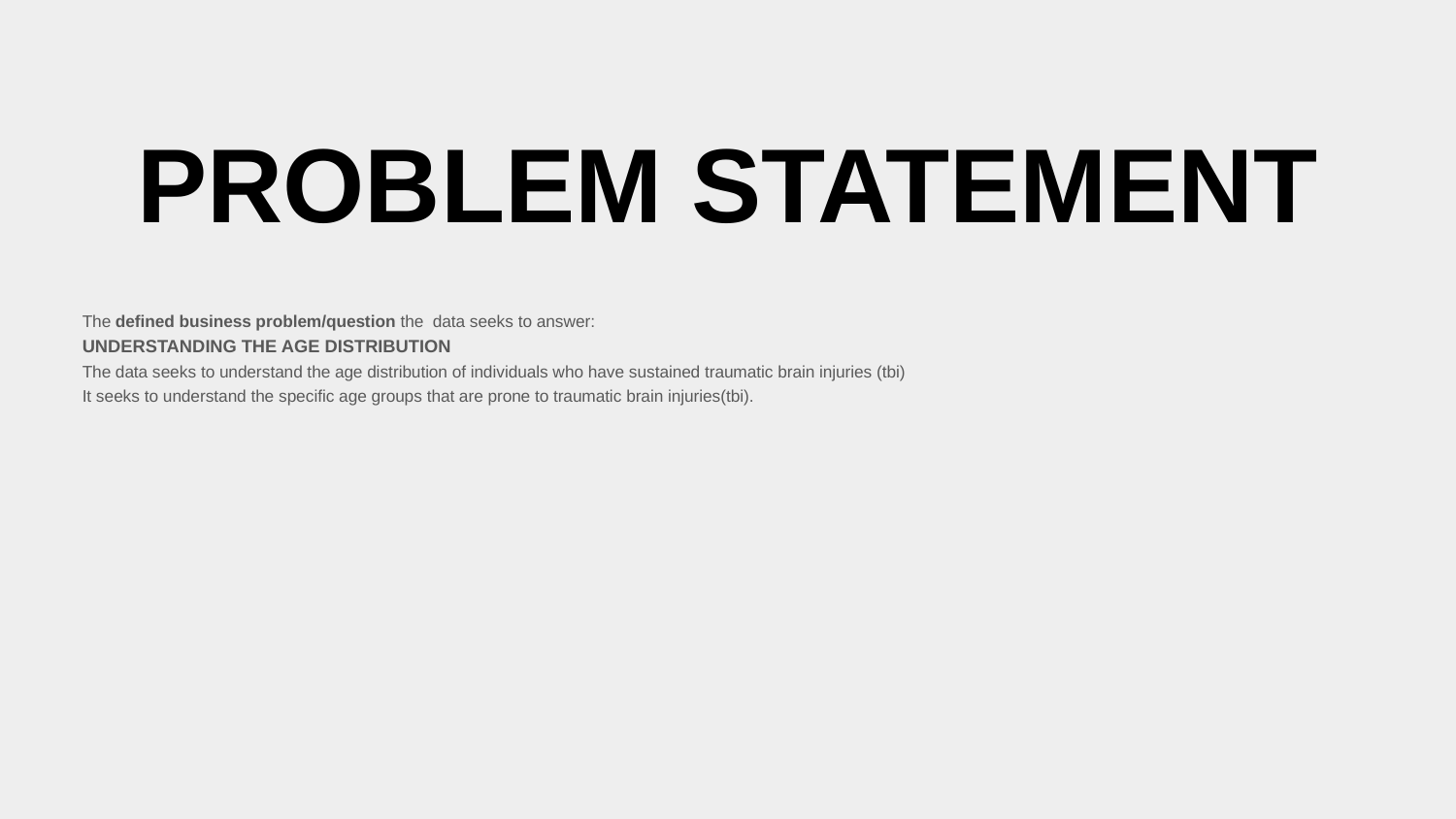

# PROBLEM STATEMENT
The defined business problem/question the  data seeks to answer:
UNDERSTANDING THE AGE DISTRIBUTION
The data seeks to understand the age distribution of individuals who have sustained traumatic brain injuries (tbi)
It seeks to understand the specific age groups that are prone to traumatic brain injuries(tbi).